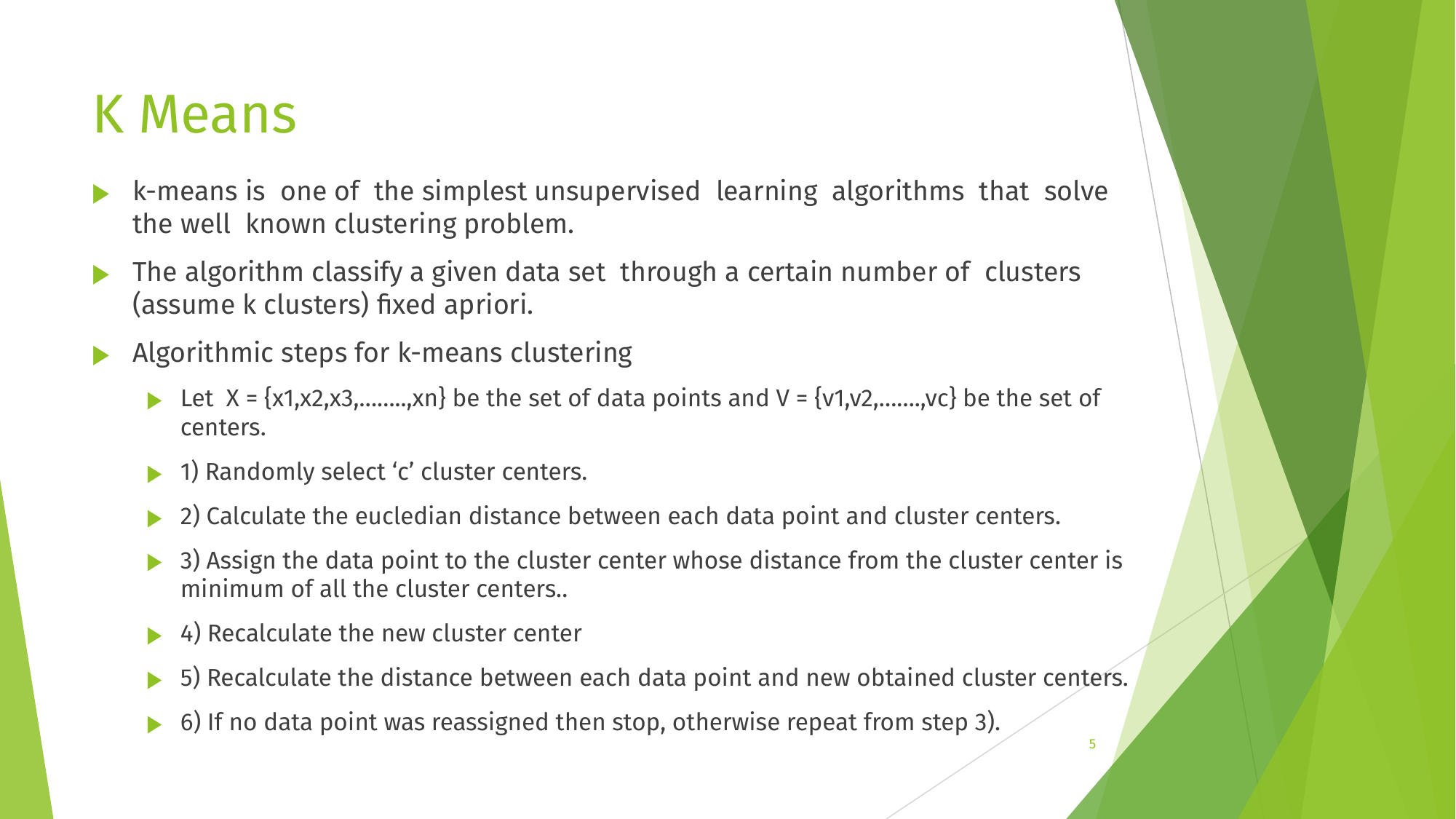

# K Means
k-means is  one of  the simplest unsupervised  learning  algorithms  that  solve  the well  known clustering problem.
The algorithm classify a given data set  through a certain number of  clusters (assume k clusters) fixed apriori.
Algorithmic steps for k-means clustering
Let  X = {x1,x2,x3,……..,xn} be the set of data points and V = {v1,v2,…….,vc} be the set of centers.
1) Randomly select ‘c’ cluster centers.
2) Calculate the eucledian distance between each data point and cluster centers.
3) Assign the data point to the cluster center whose distance from the cluster center is minimum of all the cluster centers..
4) Recalculate the new cluster center
5) Recalculate the distance between each data point and new obtained cluster centers.
6) If no data point was reassigned then stop, otherwise repeat from step 3).

5